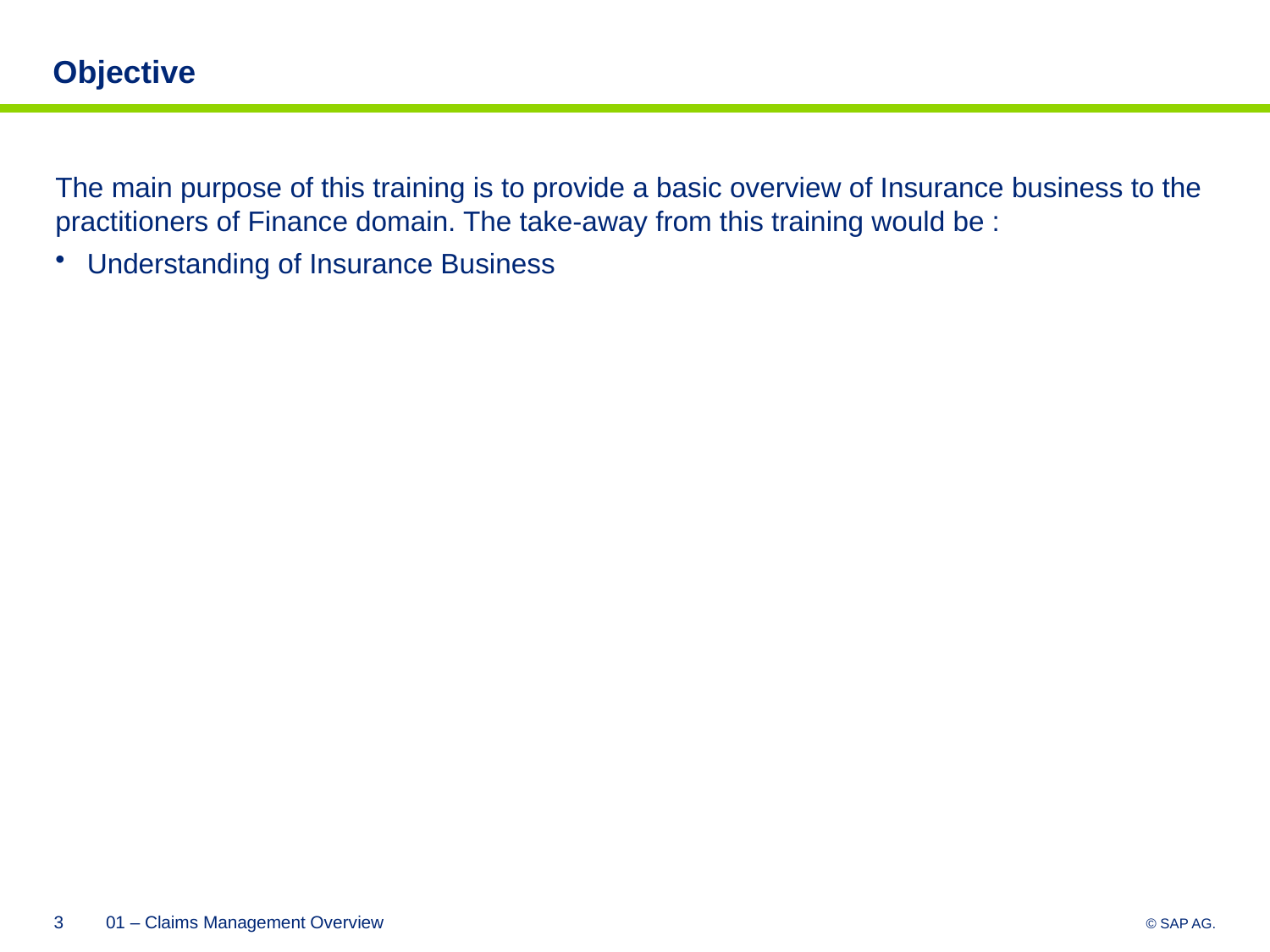

# Objective
The main purpose of this training is to provide a basic overview of Insurance business to the practitioners of Finance domain. The take-away from this training would be :
Understanding of Insurance Business

3
01 – Claims Management Overview